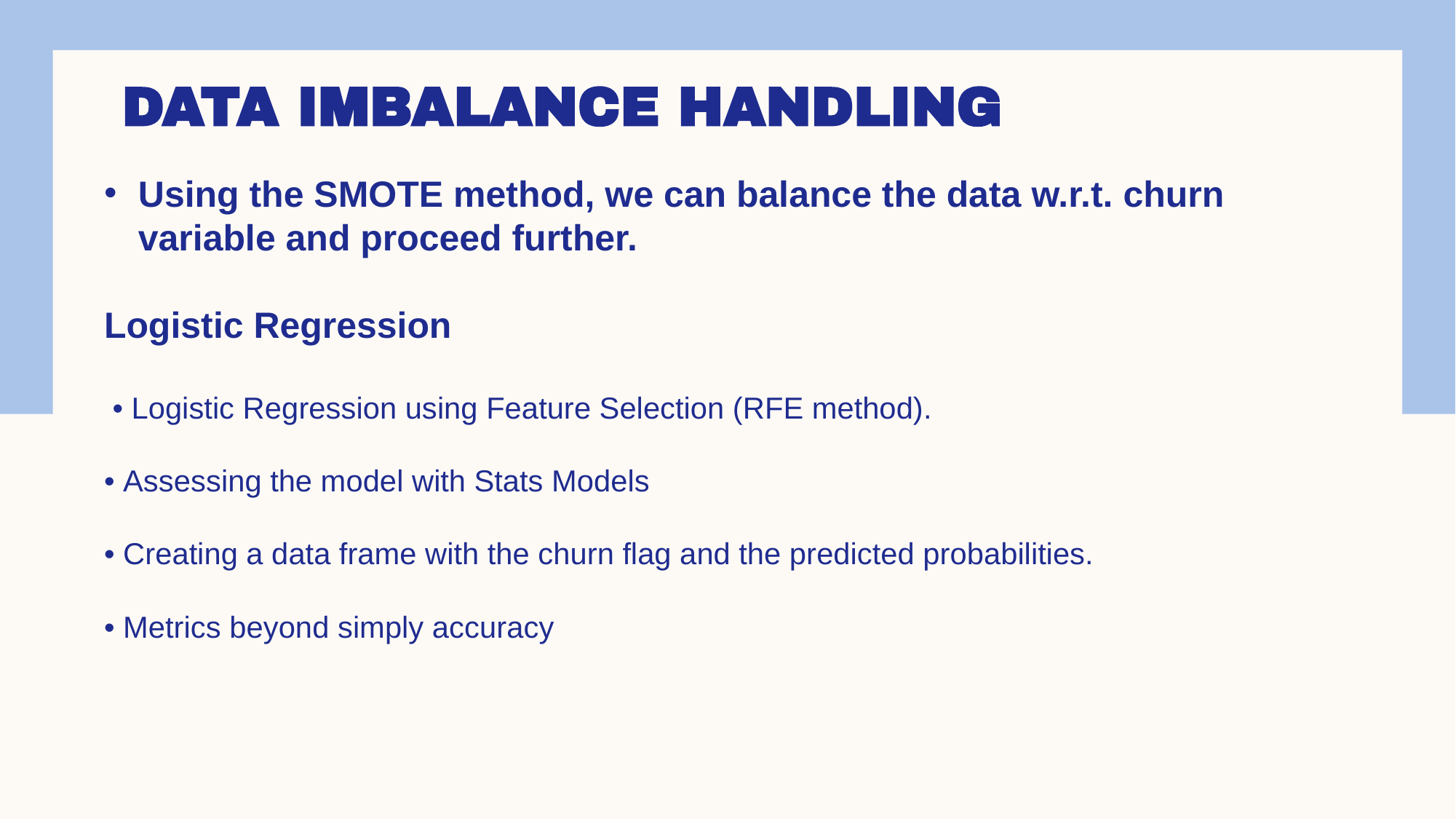

# Data Imbalance Handling
Using the SMOTE method, we can balance the data w.r.t. churn variable and proceed further.

Logistic Regression

 • Logistic Regression using Feature Selection (RFE method).

• Assessing the model with Stats Models

• Creating a data frame with the churn flag and the predicted probabilities.

• Metrics beyond simply accuracy